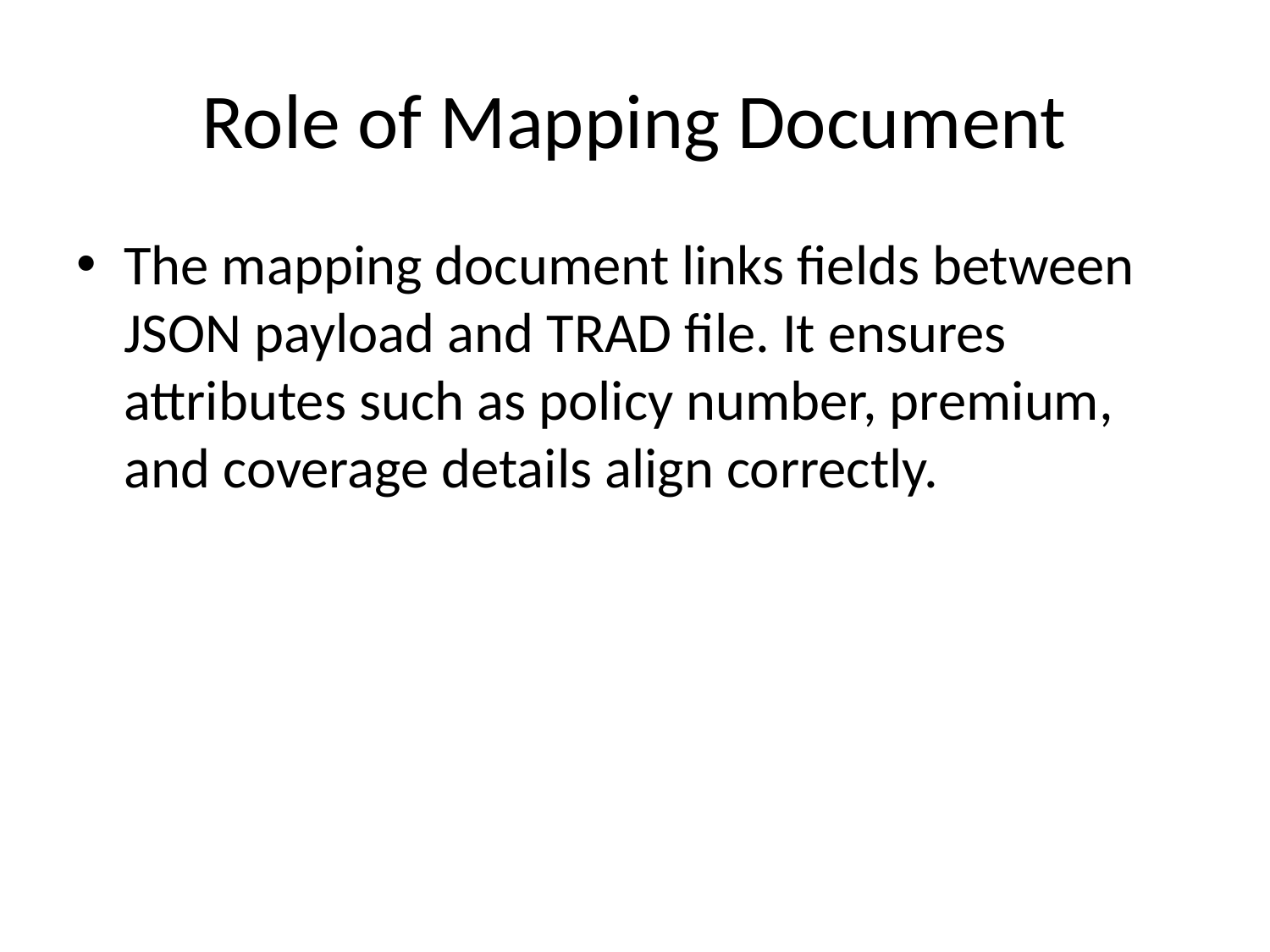

# Role of Mapping Document
The mapping document links fields between JSON payload and TRAD file. It ensures attributes such as policy number, premium, and coverage details align correctly.